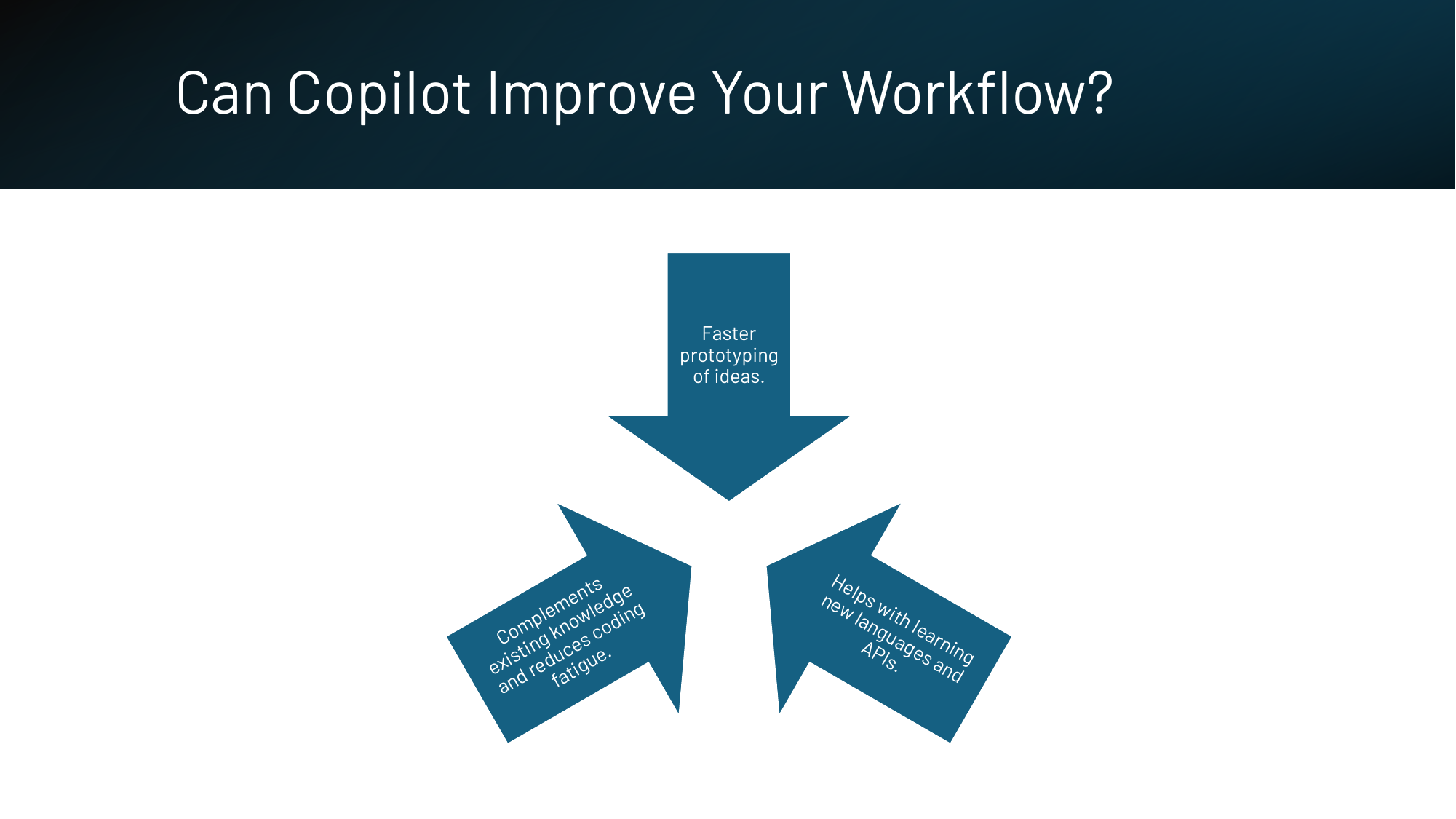

# Can Copilot Improve Your Workflow?
Faster prototyping of ideas.
Helps with learning new languages and APIs.
Complements existing knowledge and reduces coding fatigue.